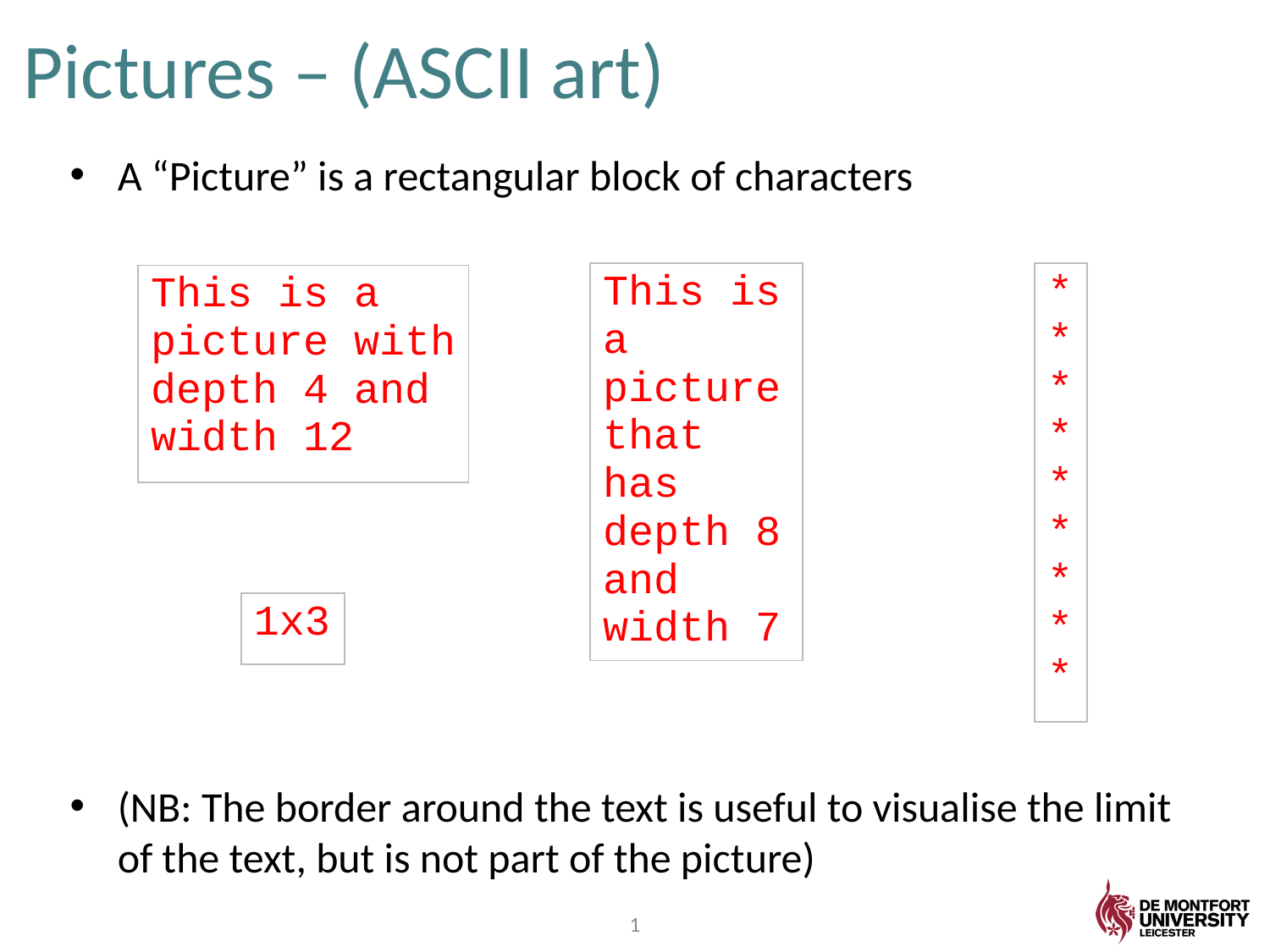

# Pictures – (ASCII art)
A “Picture” is a rectangular block of characters

(NB: The border around the text is useful to visualise the limit of the text, but is not part of the picture)

| This is a picture that has depth 8 and width 7 |
| --- |
| \*\*\*\*\*\*\*\*\* |
| --- |
| This is a picture with depth 4 and width 12 |
| --- |
| 1x3 |
| --- |
1